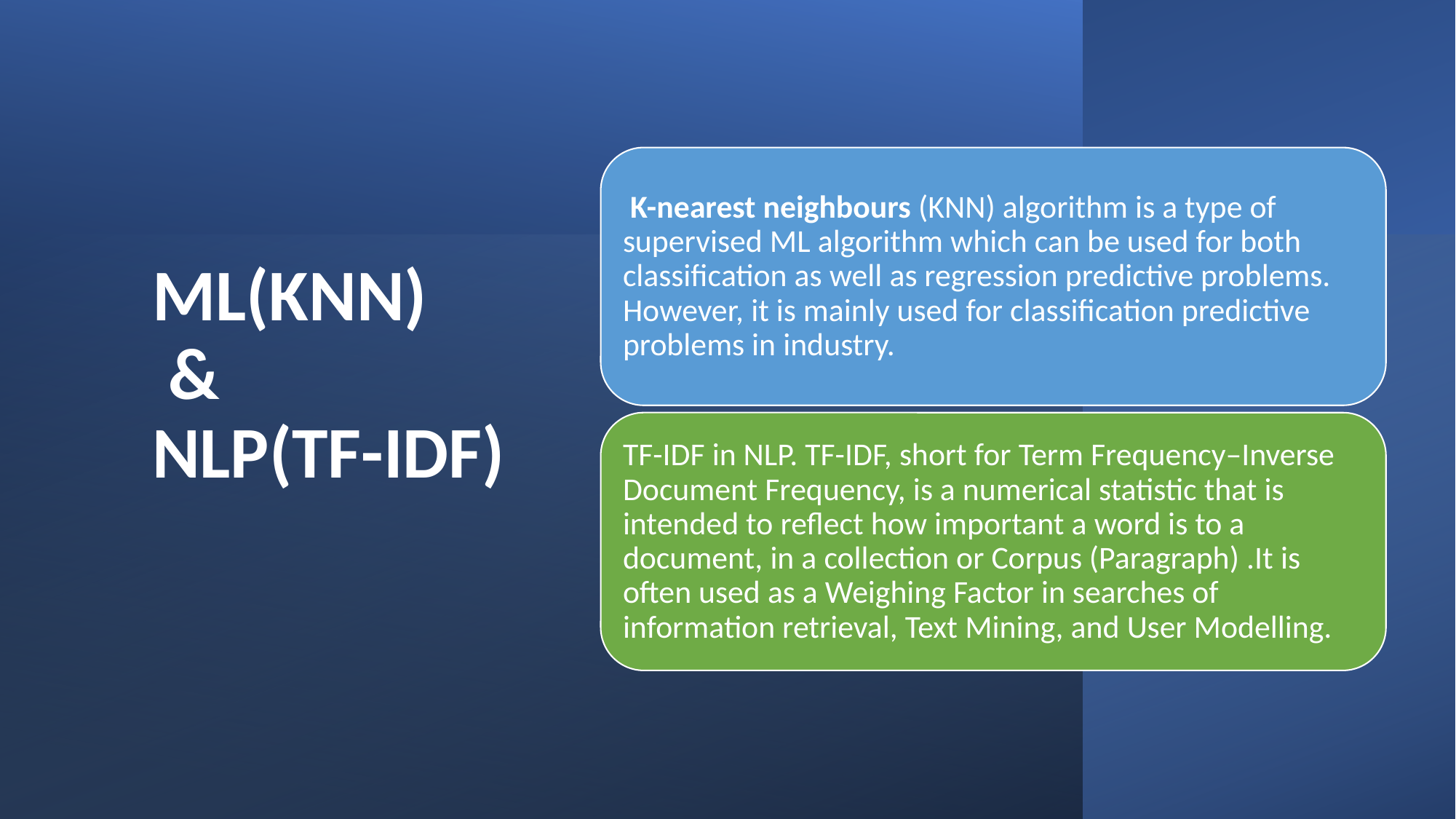

K-nearest neighbours (KNN) algorithm is a type of supervised ML algorithm which can be used for both classification as well as regression predictive problems. However, it is mainly used for classification predictive problems in industry.

TF-IDF in NLP. TF-IDF, short for Term Frequency–Inverse Document Frequency, is a numerical statistic that is intended to reflect how important a word is to a document, in a collection or Corpus (Paragraph) .It is often used as a Weighing Factor in searches of information retrieval, Text Mining, and User Modelling.
# ML(KNN)  & NLP(TF-IDF)